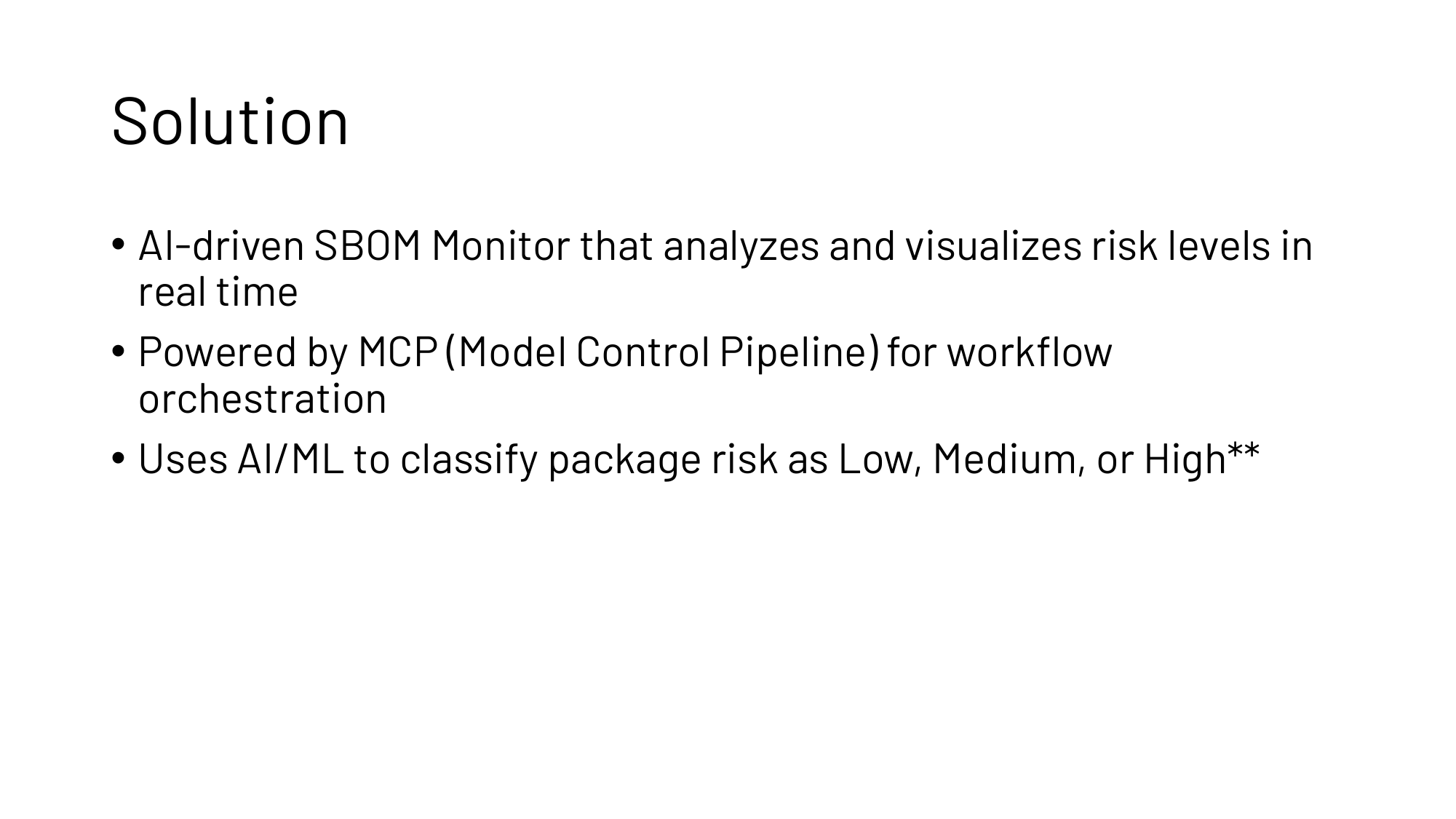

# Solution
AI-driven SBOM Monitor that analyzes and visualizes risk levels in real time
Powered by MCP (Model Control Pipeline) for workflow orchestration
Uses AI/ML to classify package risk as Low, Medium, or High**